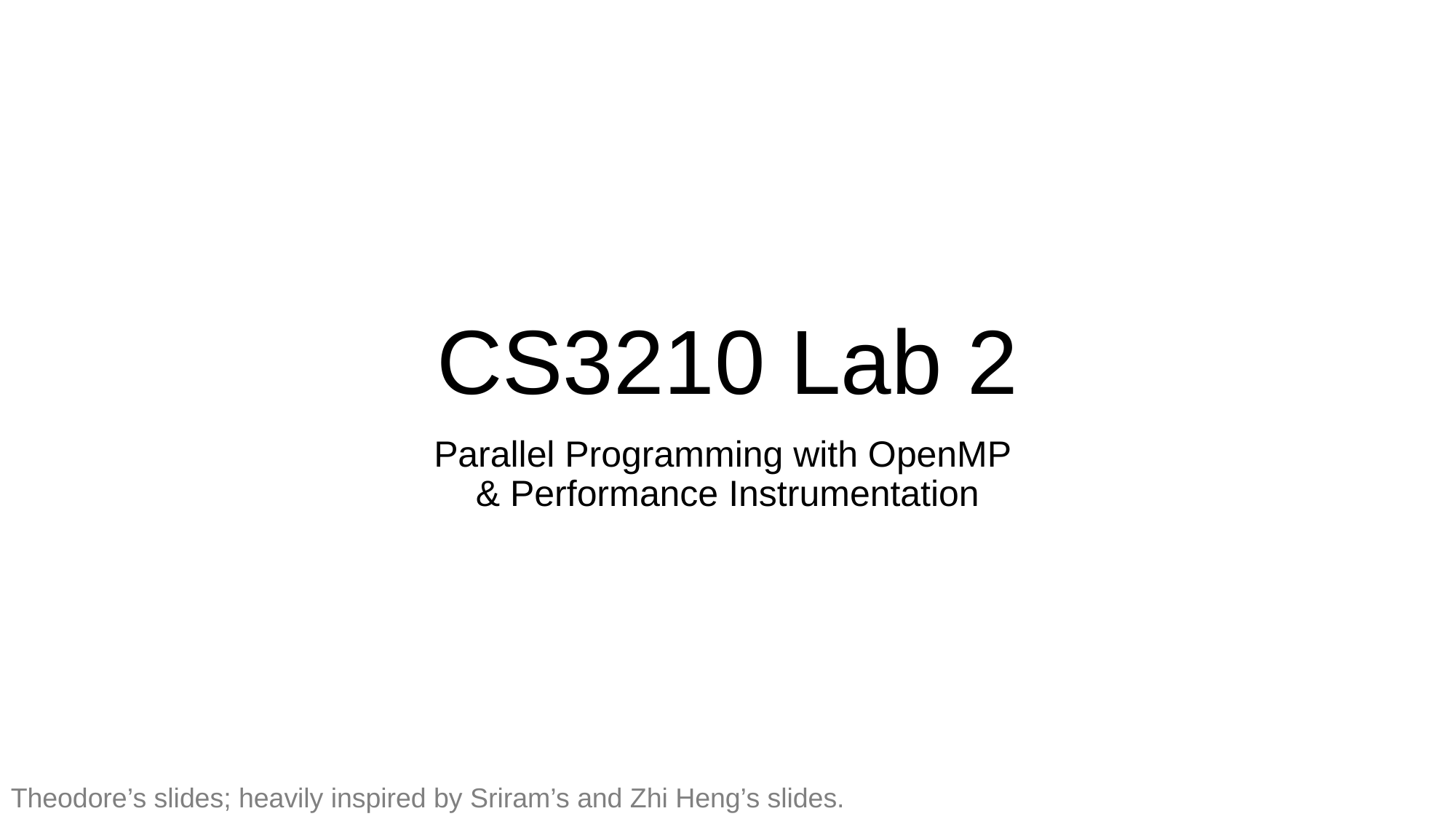

# CS3210 Lab 2
Parallel Programming with OpenMP
& Performance Instrumentation
Theodore’s slides; heavily inspired by Sriram’s and Zhi Heng’s slides.